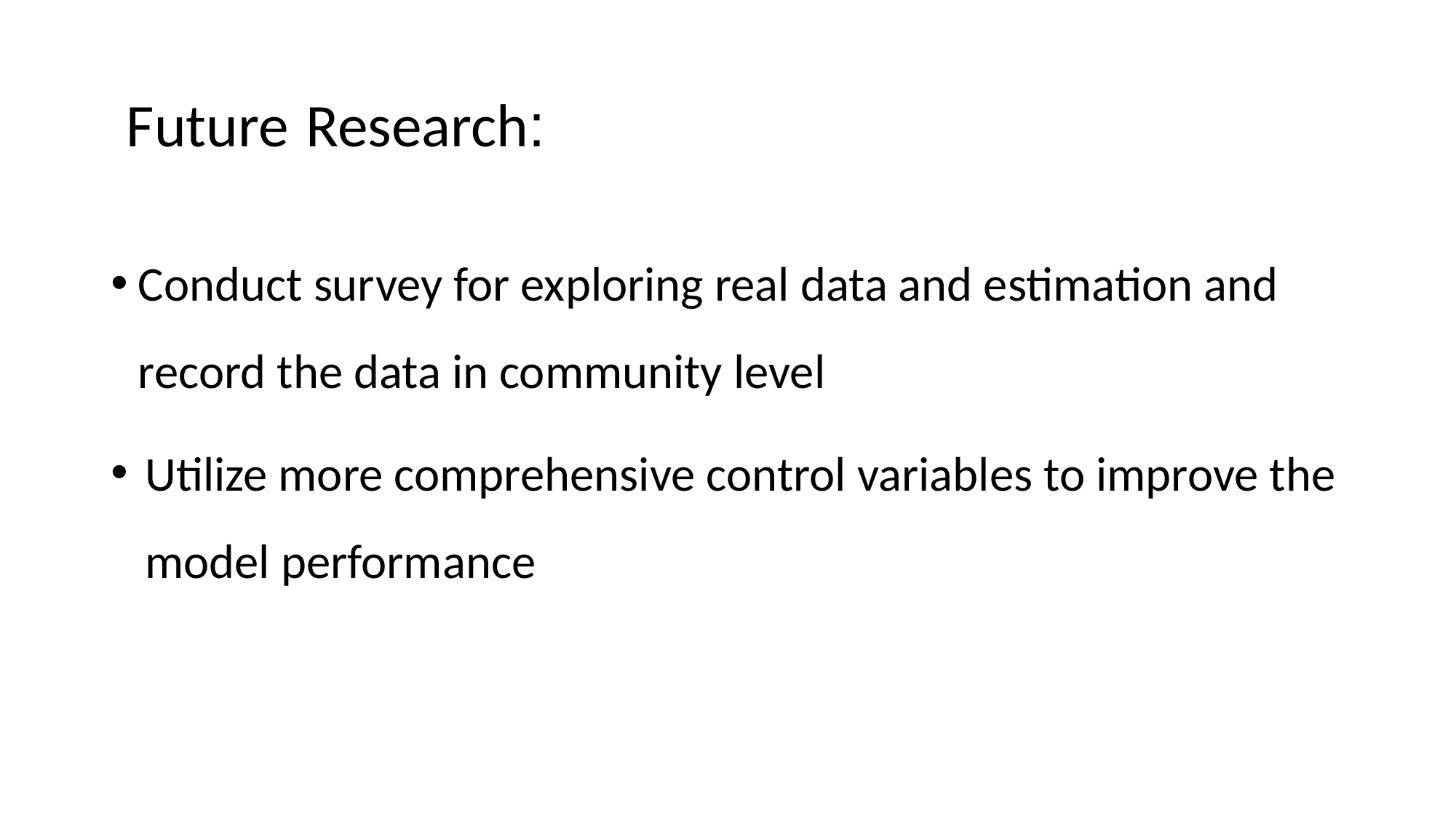

#
Future Research:
Conduct survey for exploring real data and estimation and record the data in community level
Utilize more comprehensive control variables to improve the model performance